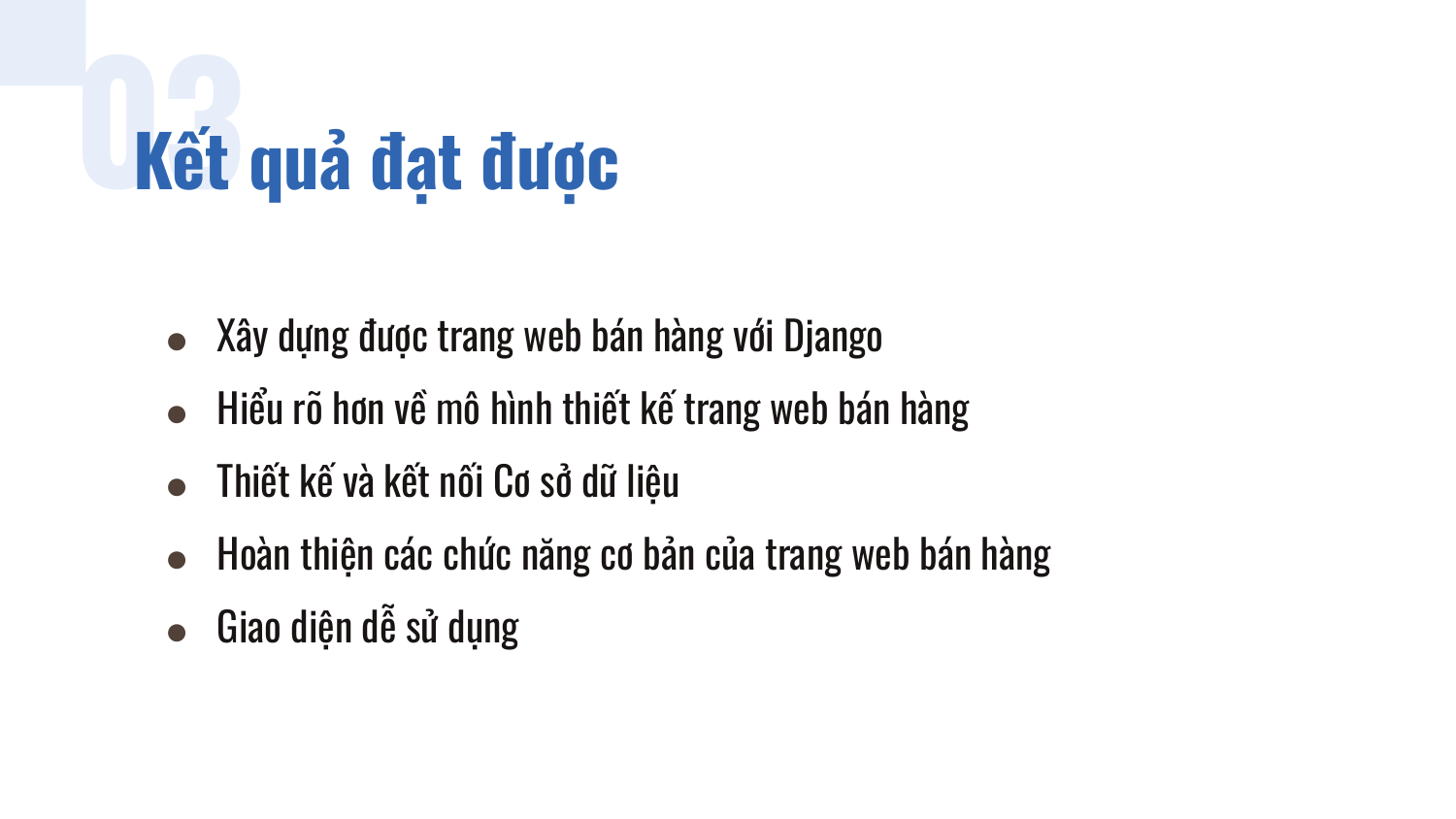

03
# Kết quả đạt được
Xây dựng được trang web bán hàng với Django
Hiểu rõ hơn về mô hình thiết kế trang web bán hàng
Thiết kế và kết nối Cơ sở dữ liệu
Hoàn thiện các chức năng cơ bản của trang web bán hàng
Giao diện dễ sử dụng